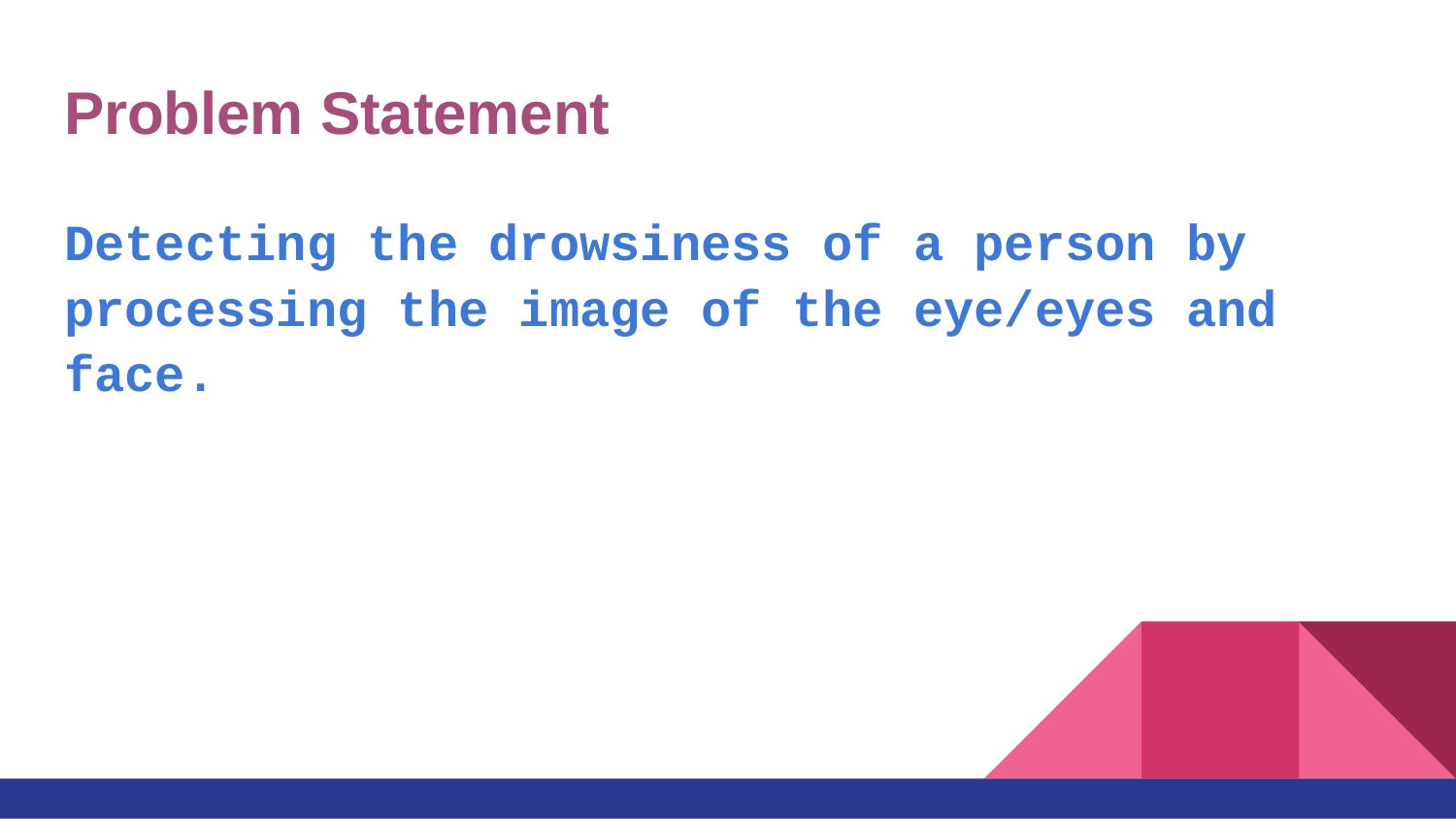

# Problem Statement
Detecting the drowsiness of a person by processing the image of the eye/eyes and face.